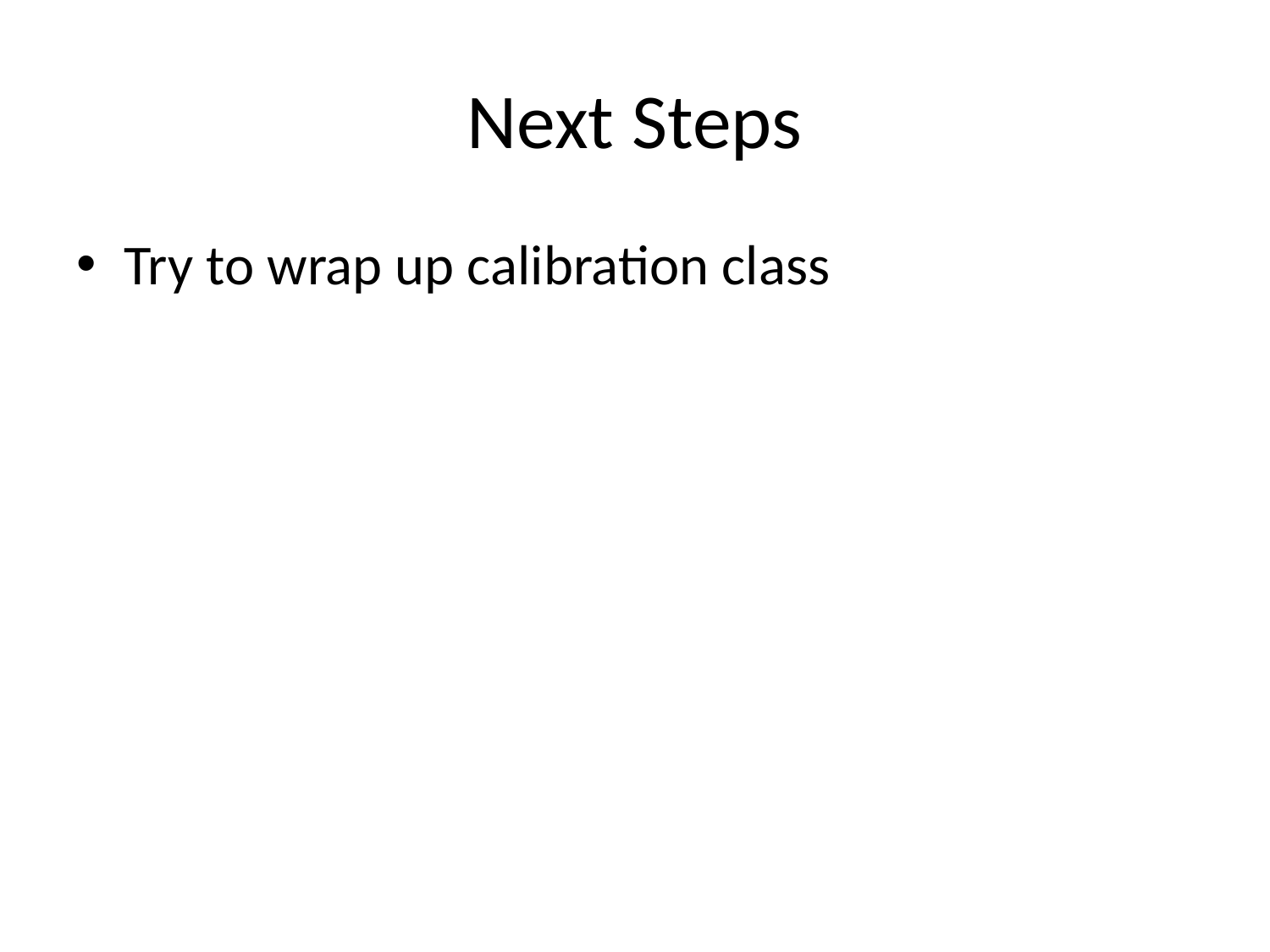

# Next Steps
Try to wrap up calibration class